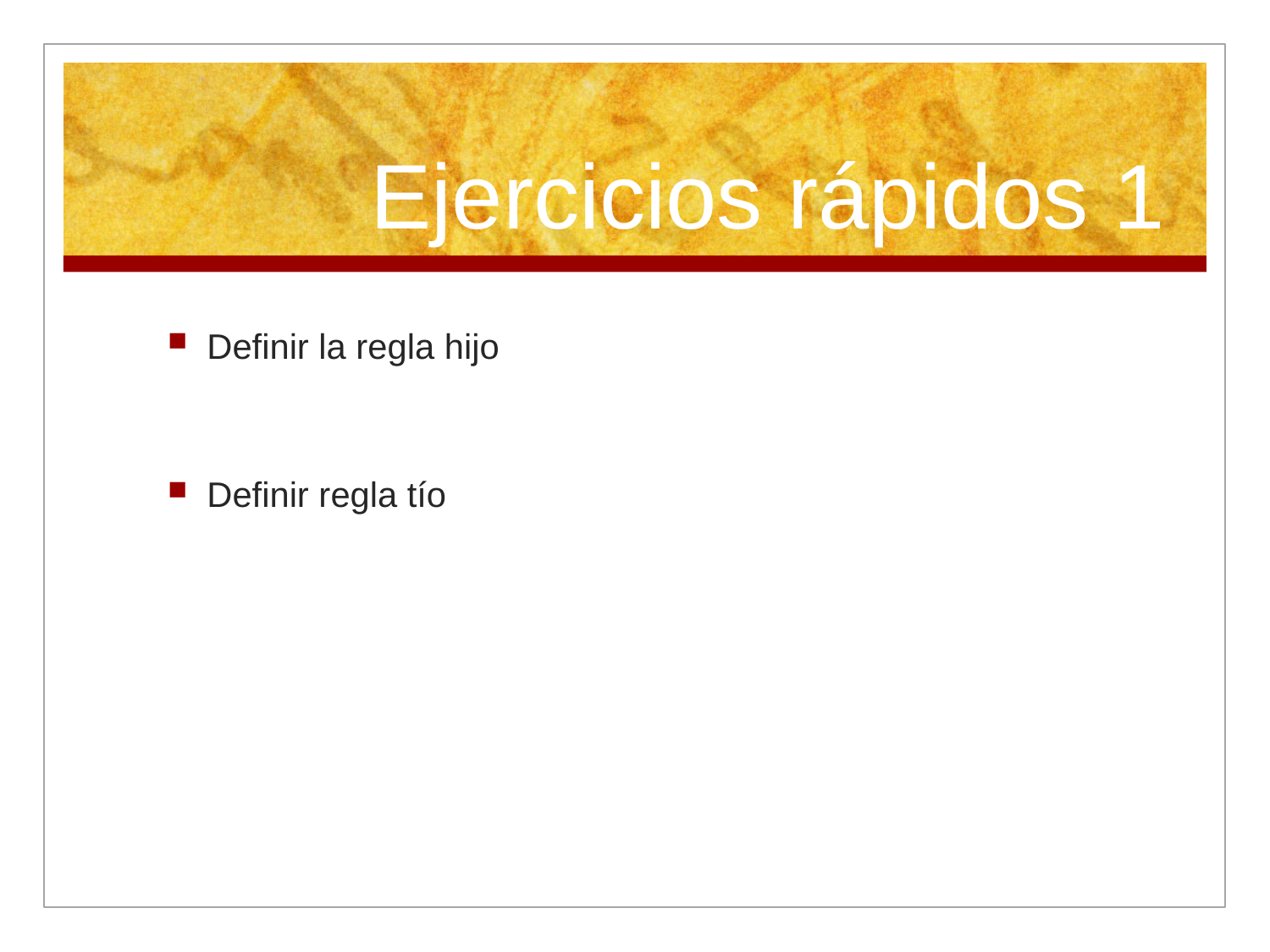

# Ejercicios rápidos 1
Definir la regla hijo

Definir regla tío